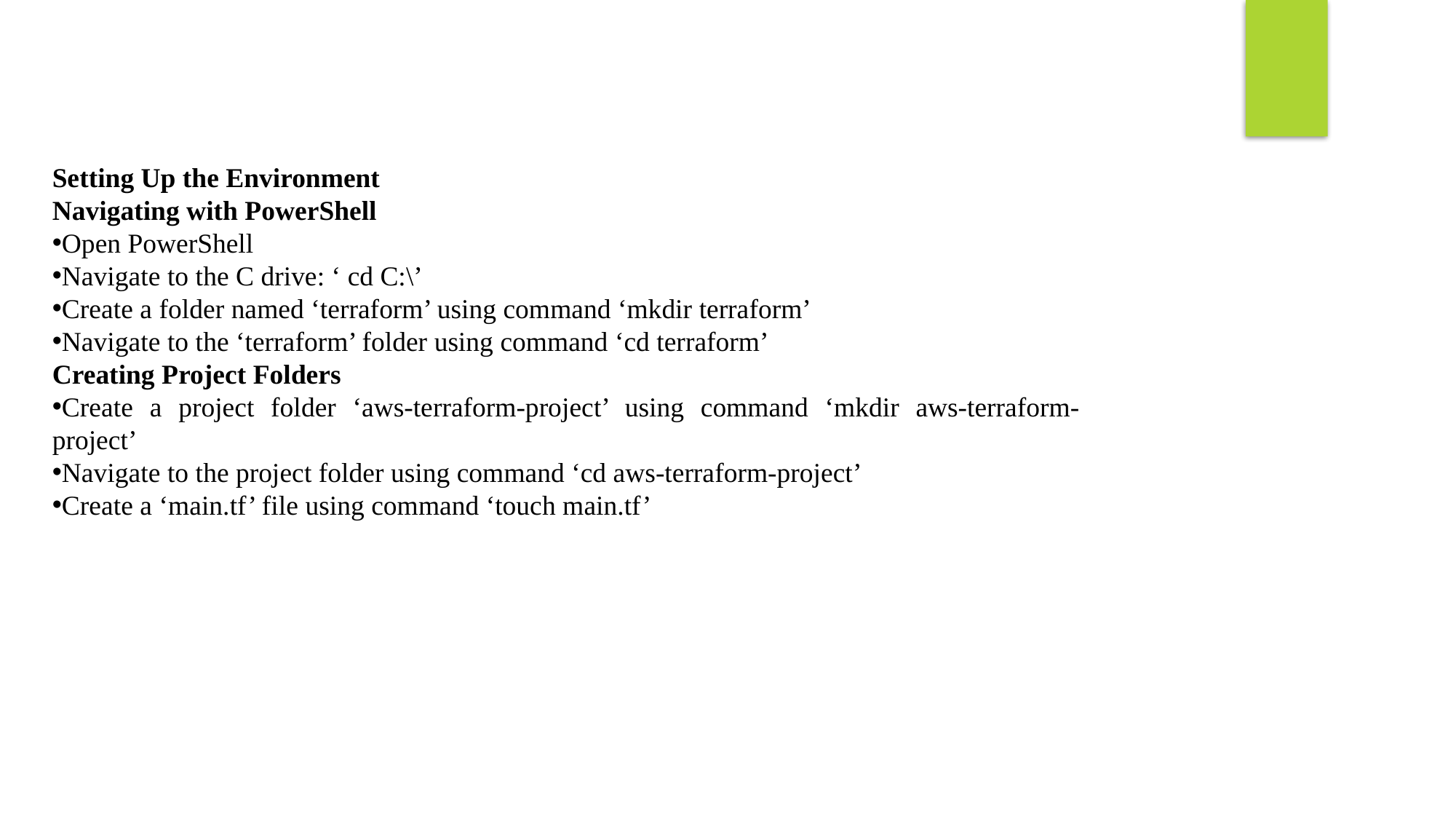

Setting Up the Environment
Navigating with PowerShell
Open PowerShell
Navigate to the C drive: ‘ cd C:\’
Create a folder named ‘terraform’ using command ‘mkdir terraform’
Navigate to the ‘terraform’ folder using command ‘cd terraform’
Creating Project Folders
Create a project folder ‘aws-terraform-project’ using command ‘mkdir aws-terraform-project’
Navigate to the project folder using command ‘cd aws-terraform-project’
Create a ‘main.tf’ file using command ‘touch main.tf’